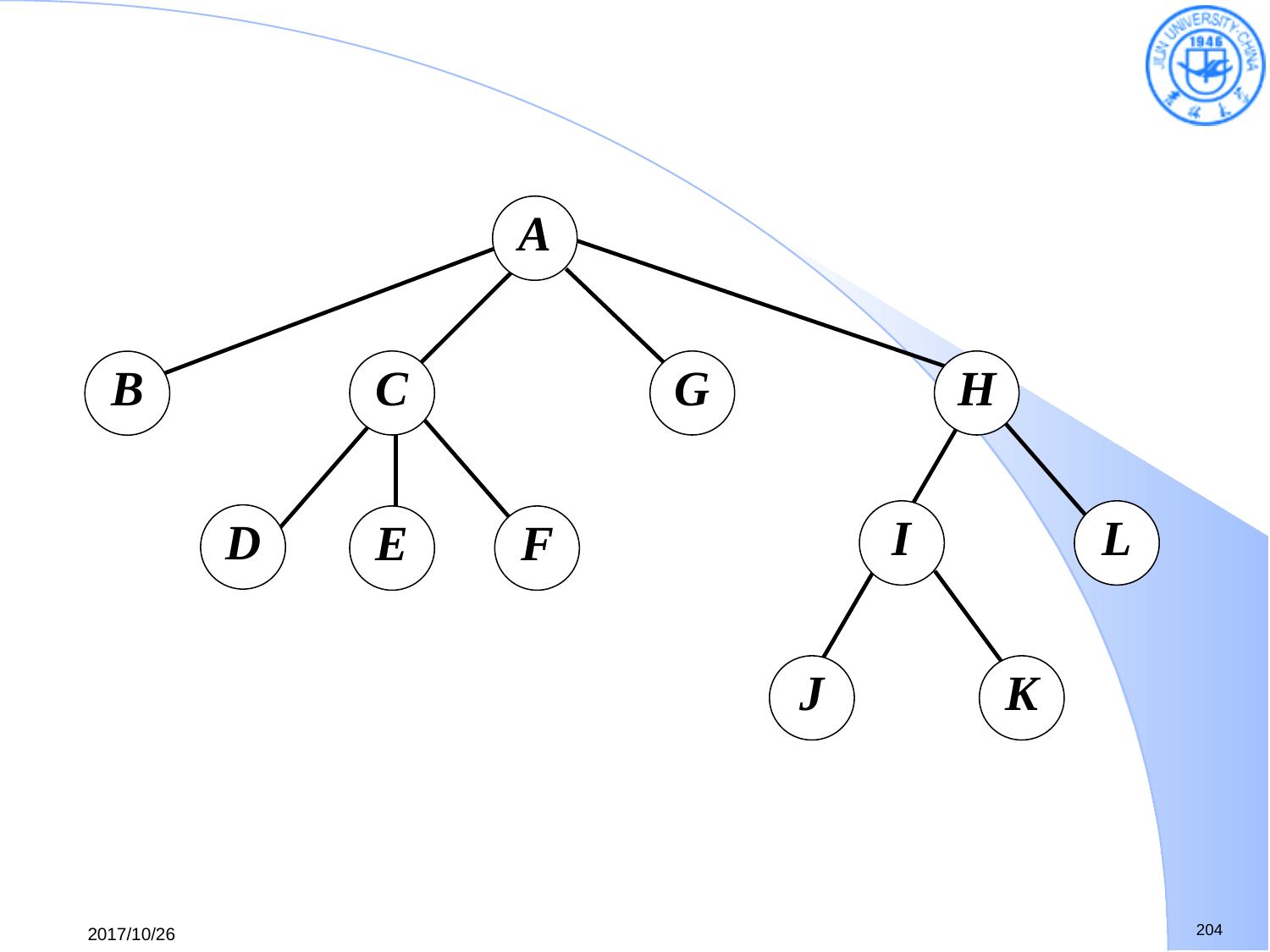

A

C
G
H
B

I
L
D
E
F

J
K